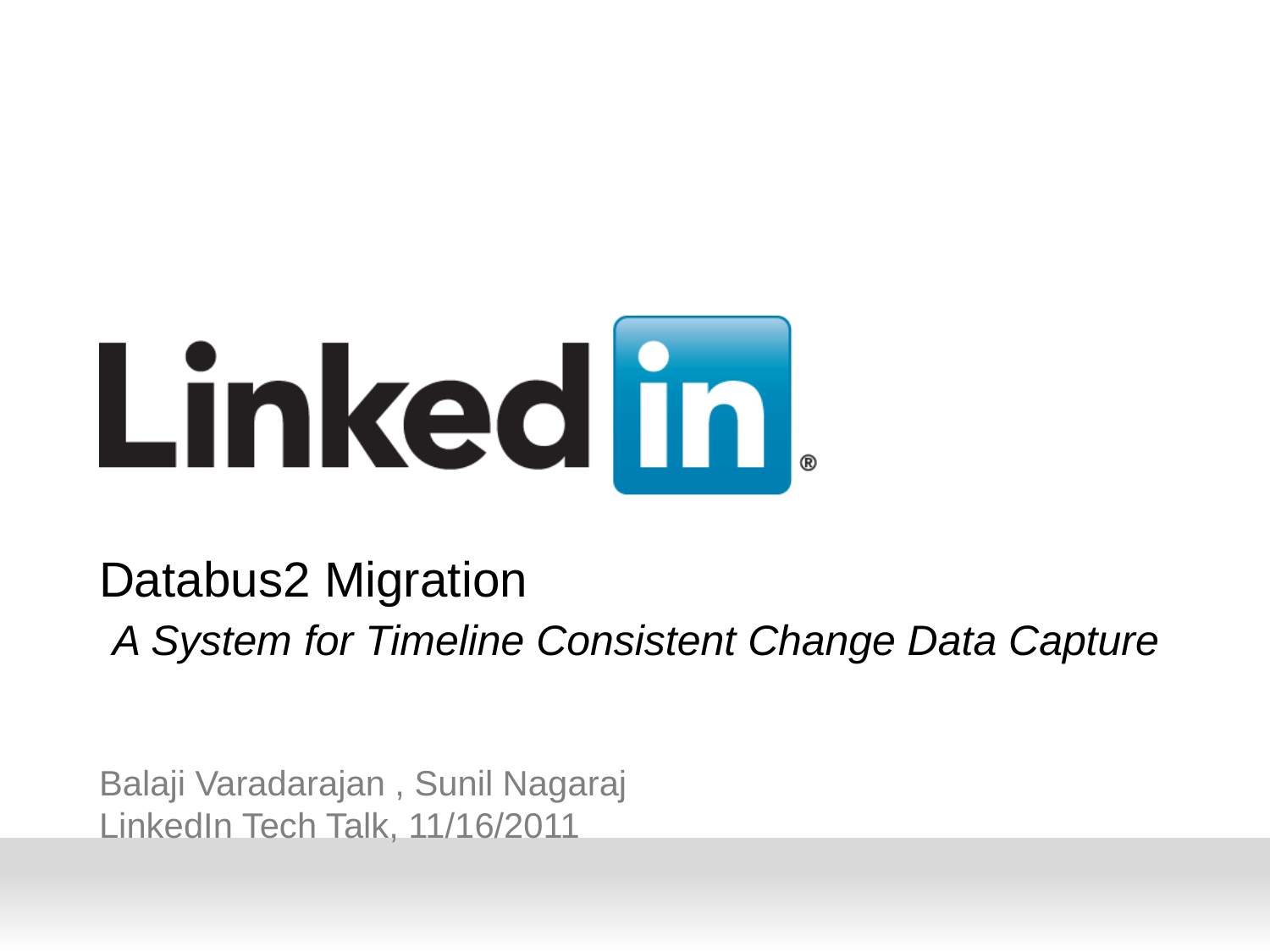

# Databus2 Migration
A System for Timeline Consistent Change Data Capture
Balaji Varadarajan , Sunil Nagaraj
LinkedIn Tech Talk, 11/16/2011
1